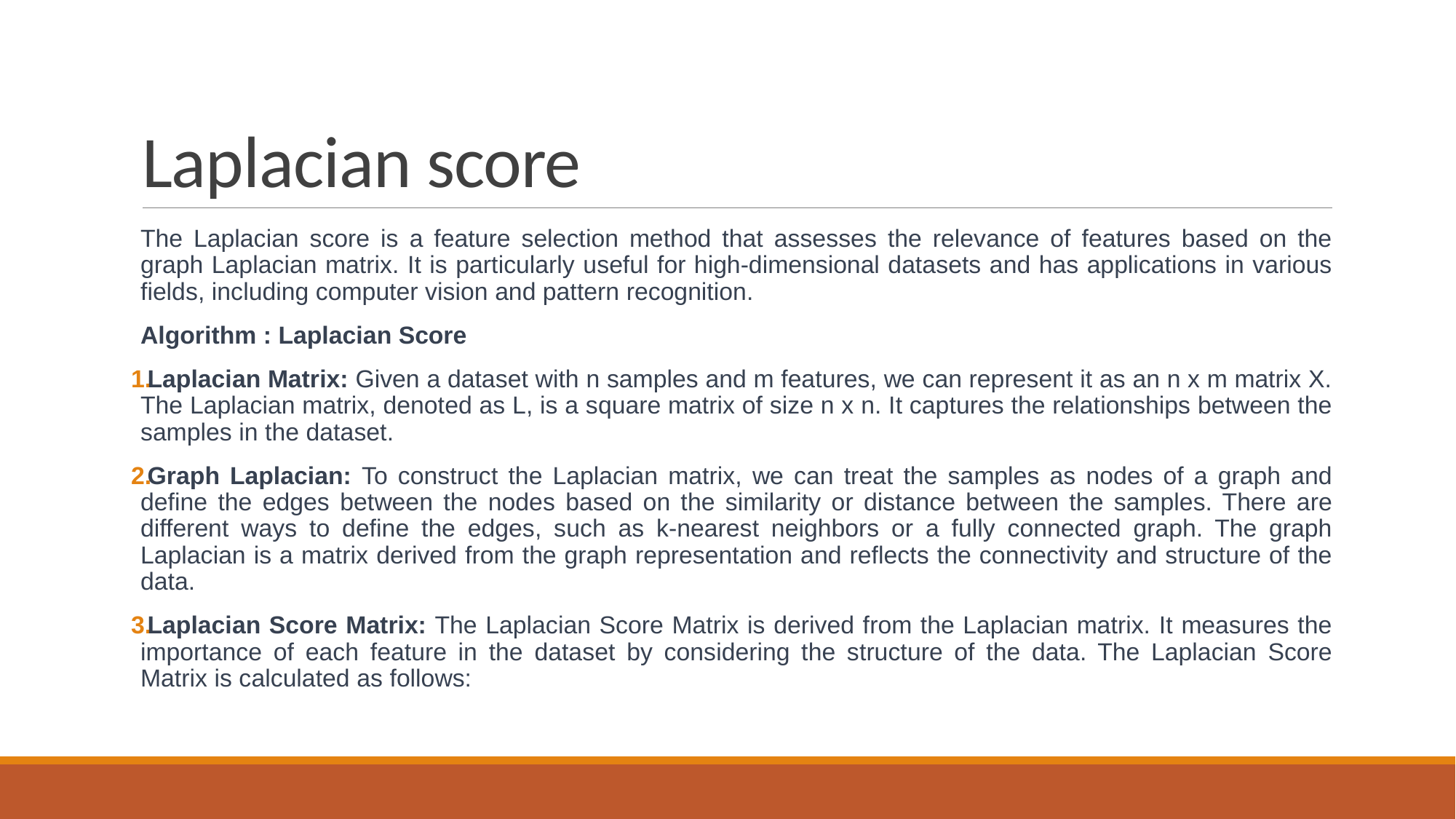

# Laplacian score
The Laplacian score is a feature selection method that assesses the relevance of features based on the graph Laplacian matrix. It is particularly useful for high-dimensional datasets and has applications in various fields, including computer vision and pattern recognition.
Algorithm : Laplacian Score
Laplacian Matrix: Given a dataset with n samples and m features, we can represent it as an n x m matrix X. The Laplacian matrix, denoted as L, is a square matrix of size n x n. It captures the relationships between the samples in the dataset.
Graph Laplacian: To construct the Laplacian matrix, we can treat the samples as nodes of a graph and define the edges between the nodes based on the similarity or distance between the samples. There are different ways to define the edges, such as k-nearest neighbors or a fully connected graph. The graph Laplacian is a matrix derived from the graph representation and reflects the connectivity and structure of the data.
Laplacian Score Matrix: The Laplacian Score Matrix is derived from the Laplacian matrix. It measures the importance of each feature in the dataset by considering the structure of the data. The Laplacian Score Matrix is calculated as follows: